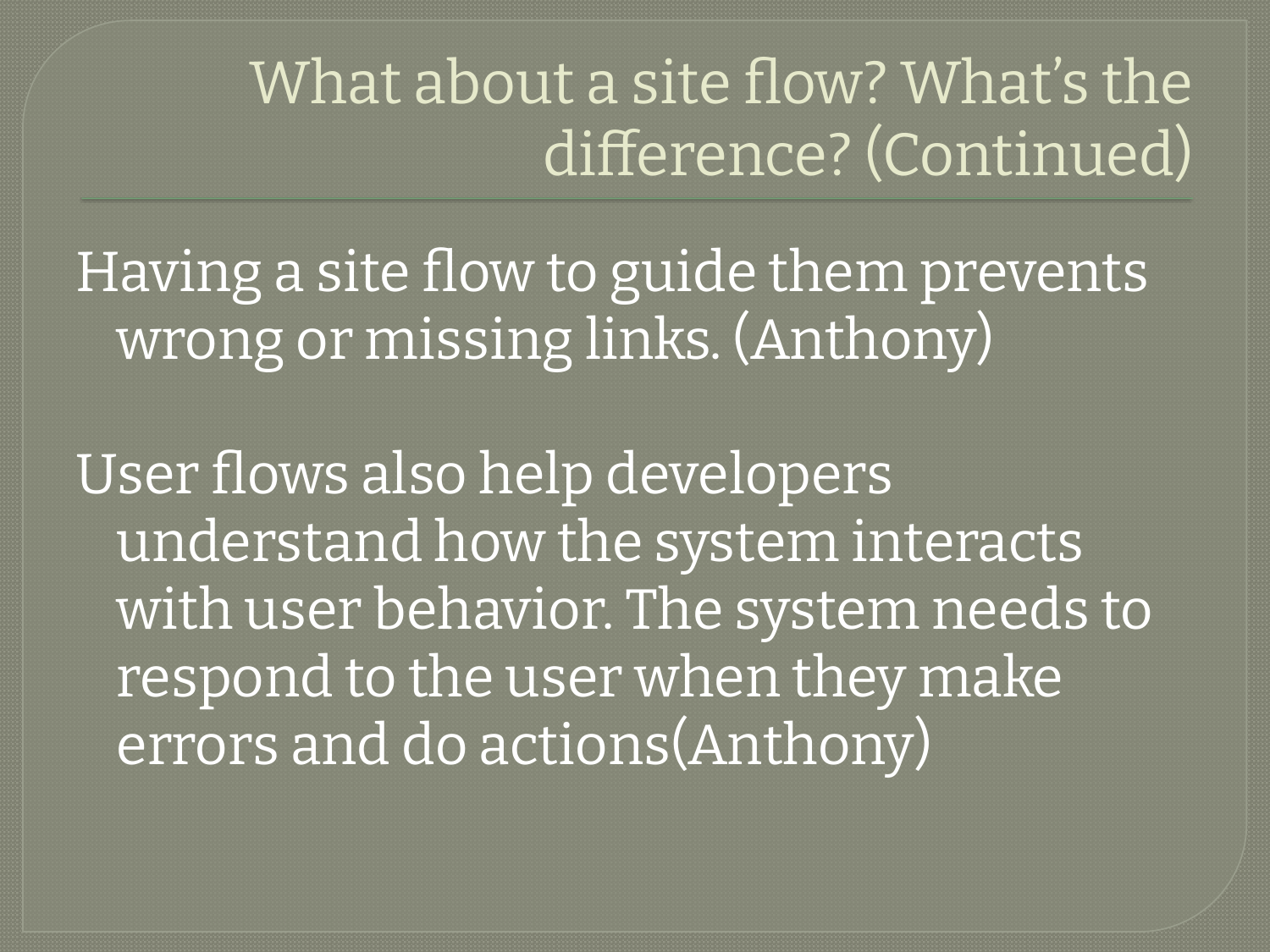

# What about a site flow? What’s the difference? (Continued)
Having a site flow to guide them prevents wrong or missing links. (Anthony)

User flows also help developers understand how the system interacts with user behavior. The system needs to respond to the user when they make errors and do actions(Anthony)